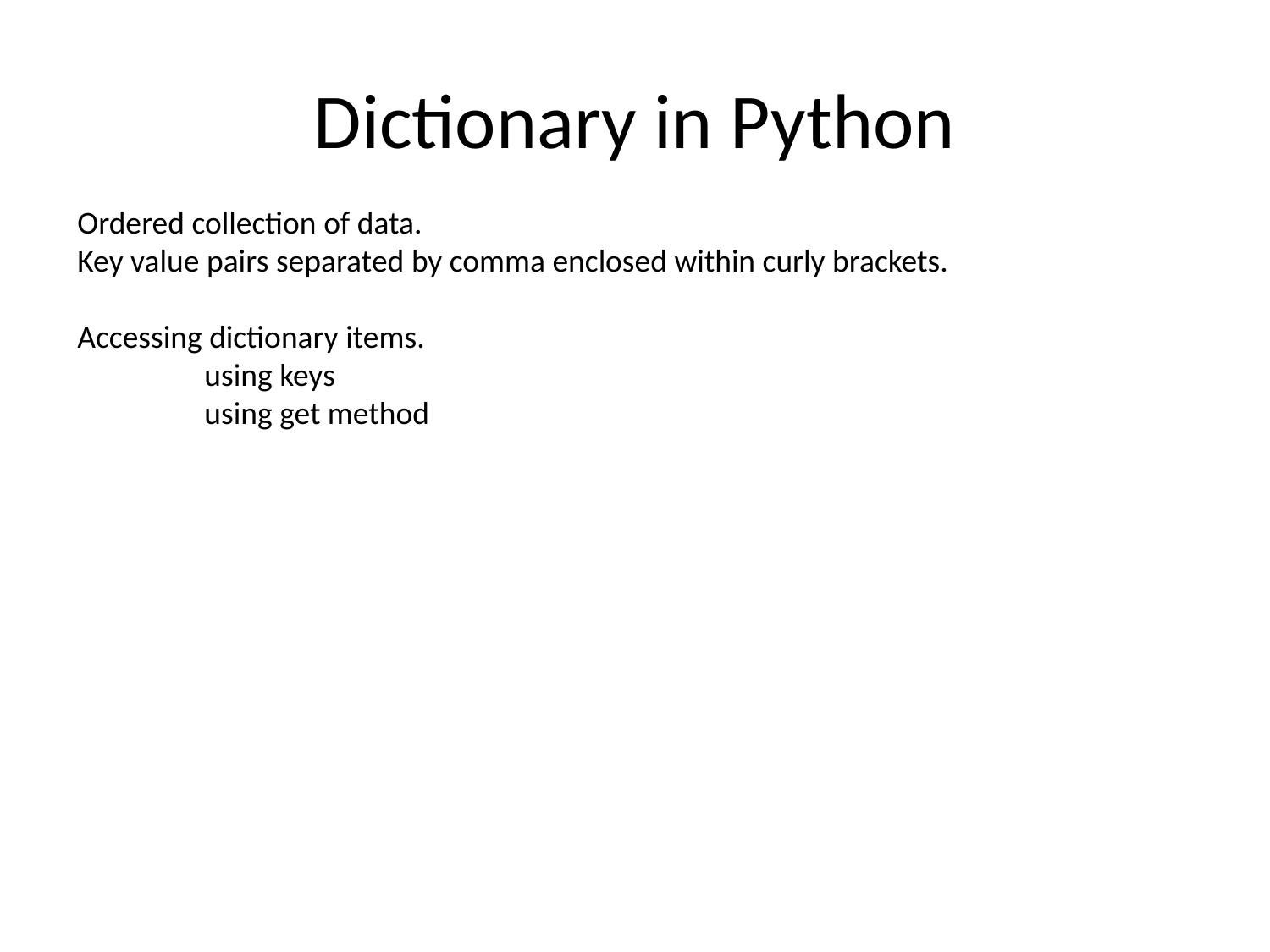

# Dictionary in Python
Ordered collection of data.
Key value pairs separated by comma enclosed within curly brackets.

Accessing dictionary items.
	using keys
	using get method